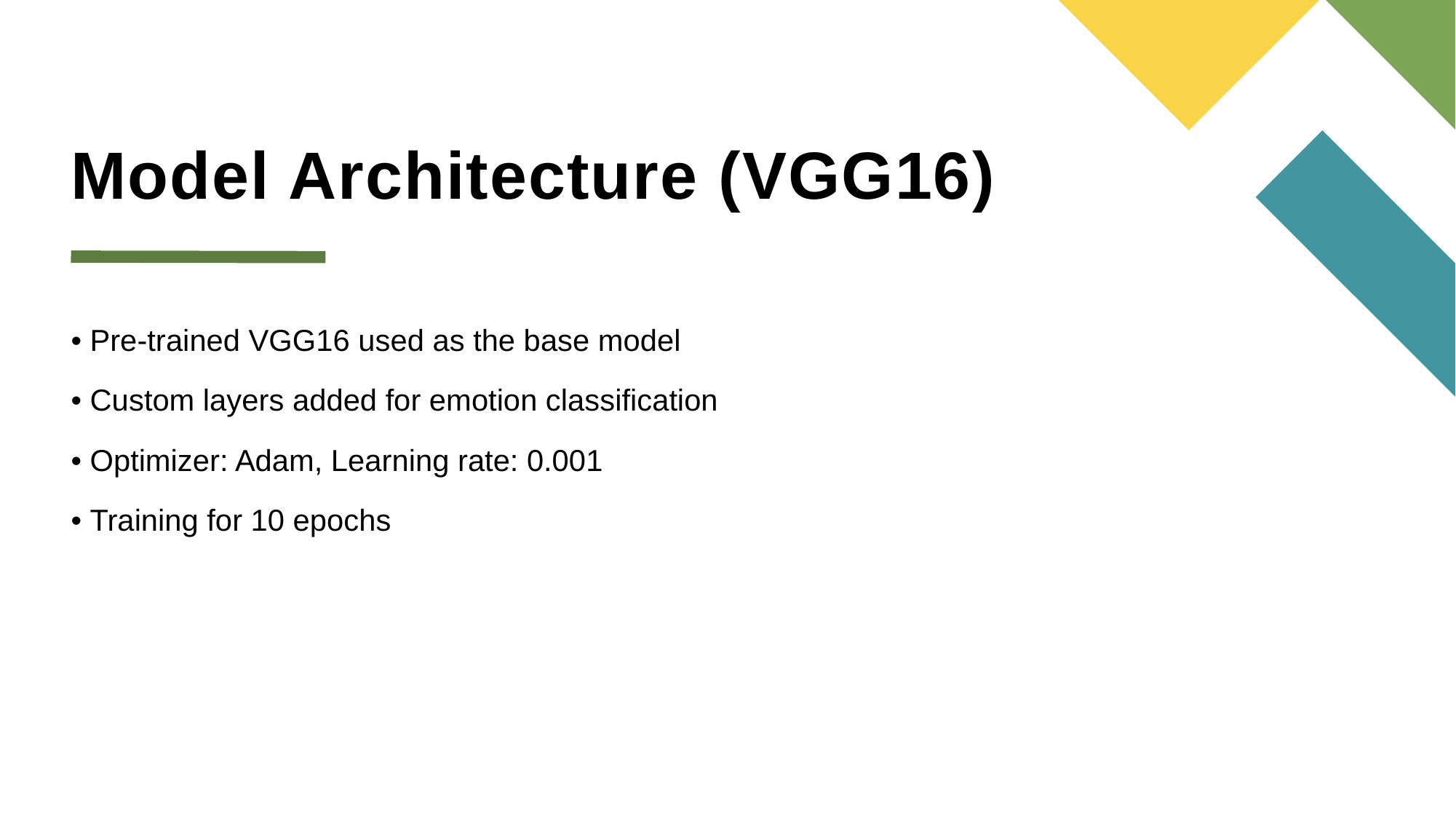

# Model Architecture (VGG16)
• Pre-trained VGG16 used as the base model
• Custom layers added for emotion classification
• Optimizer: Adam, Learning rate: 0.001
• Training for 10 epochs